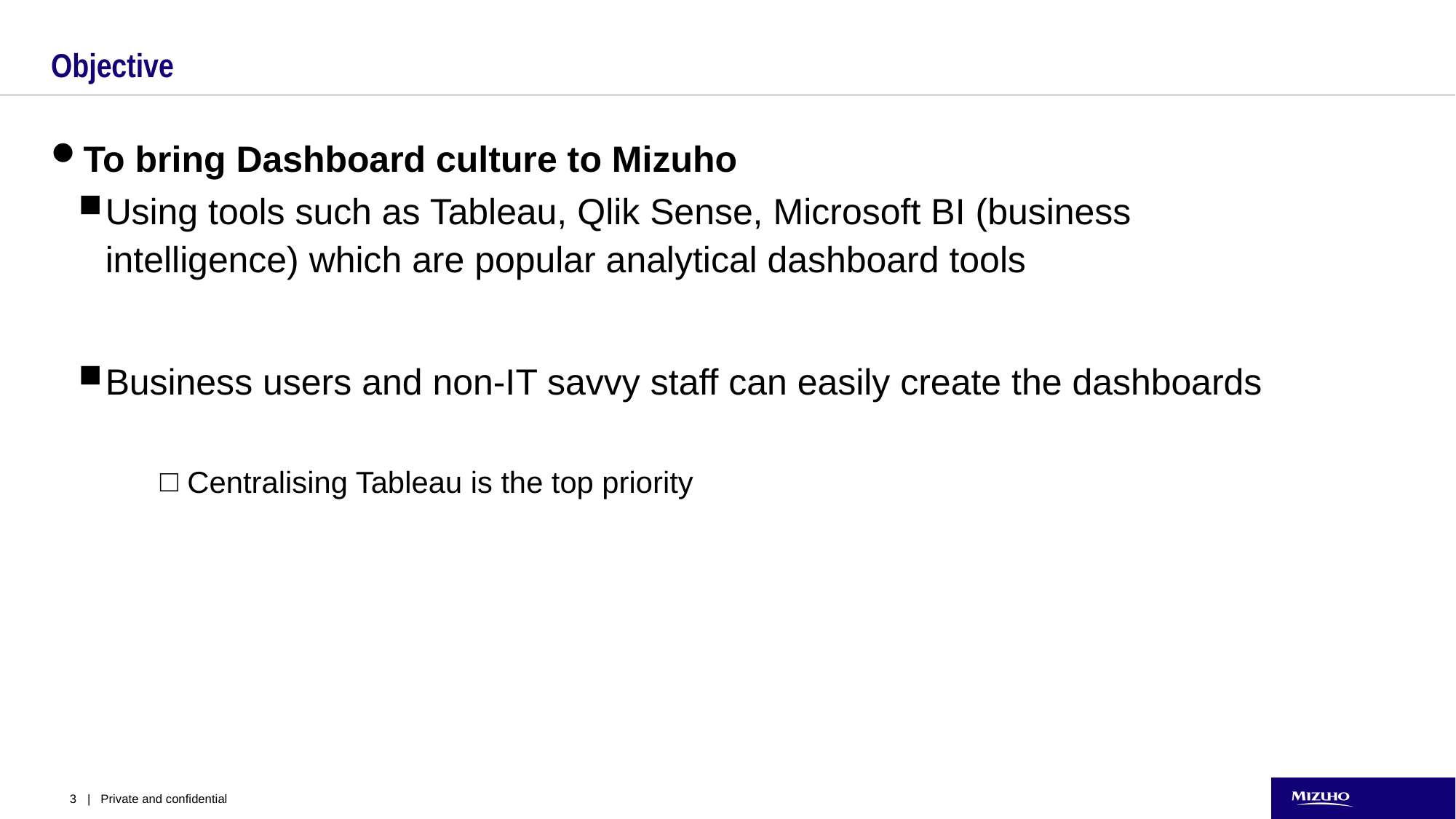

# Objective
To bring Dashboard culture to Mizuho
Using tools such as Tableau, Qlik Sense, Microsoft BI (business intelligence) which are popular analytical dashboard tools

Business users and non-IT savvy staff can easily create the dashboards

Centralising Tableau is the top priority
3